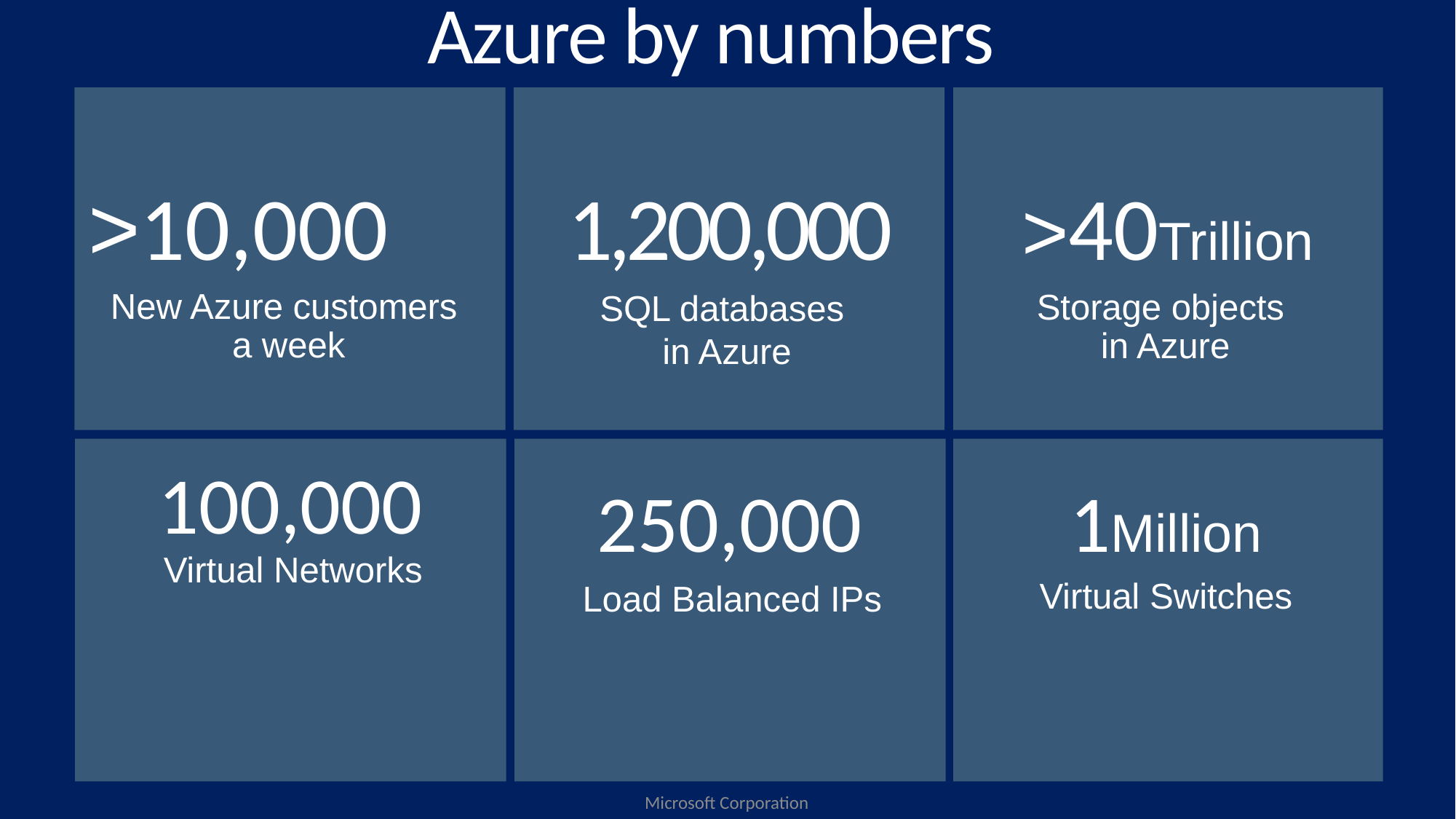

Azure by numbers

>10,000
New Azure customers
a week

>40Trillion
Storage objects
in Azure

1,200,000
SQL databases
in Azure

100,000
Virtual Networks

250,000
Load Balanced IPs

1Million
Virtual Switches
Microsoft Corporation